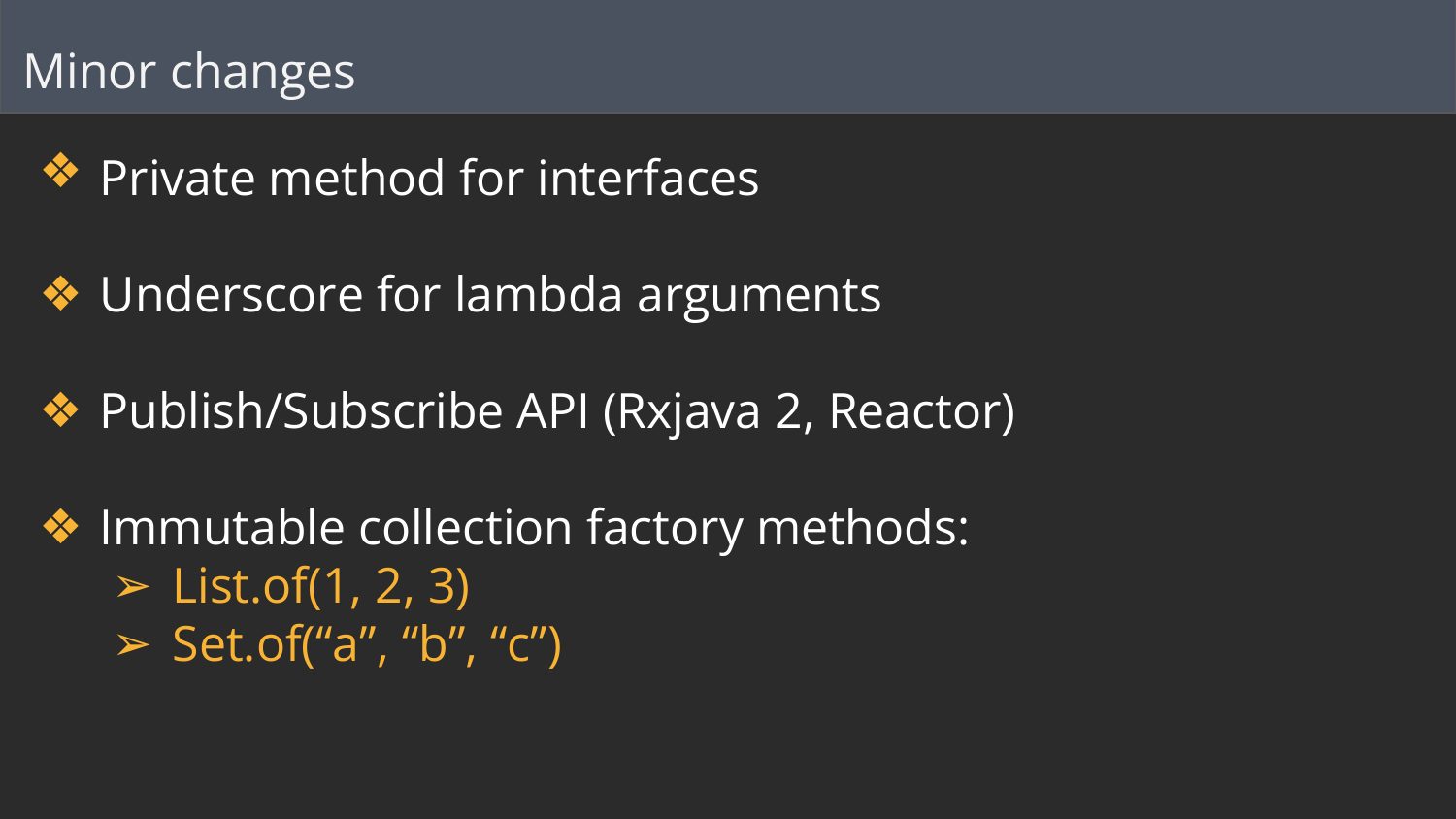

Minor changes
Private method for interfaces

Underscore for lambda arguments

Publish/Subscribe API (Rxjava 2, Reactor)

Immutable collection factory methods:
List.of(1, 2, 3)
Set.of(“a”, “b”, “c”)